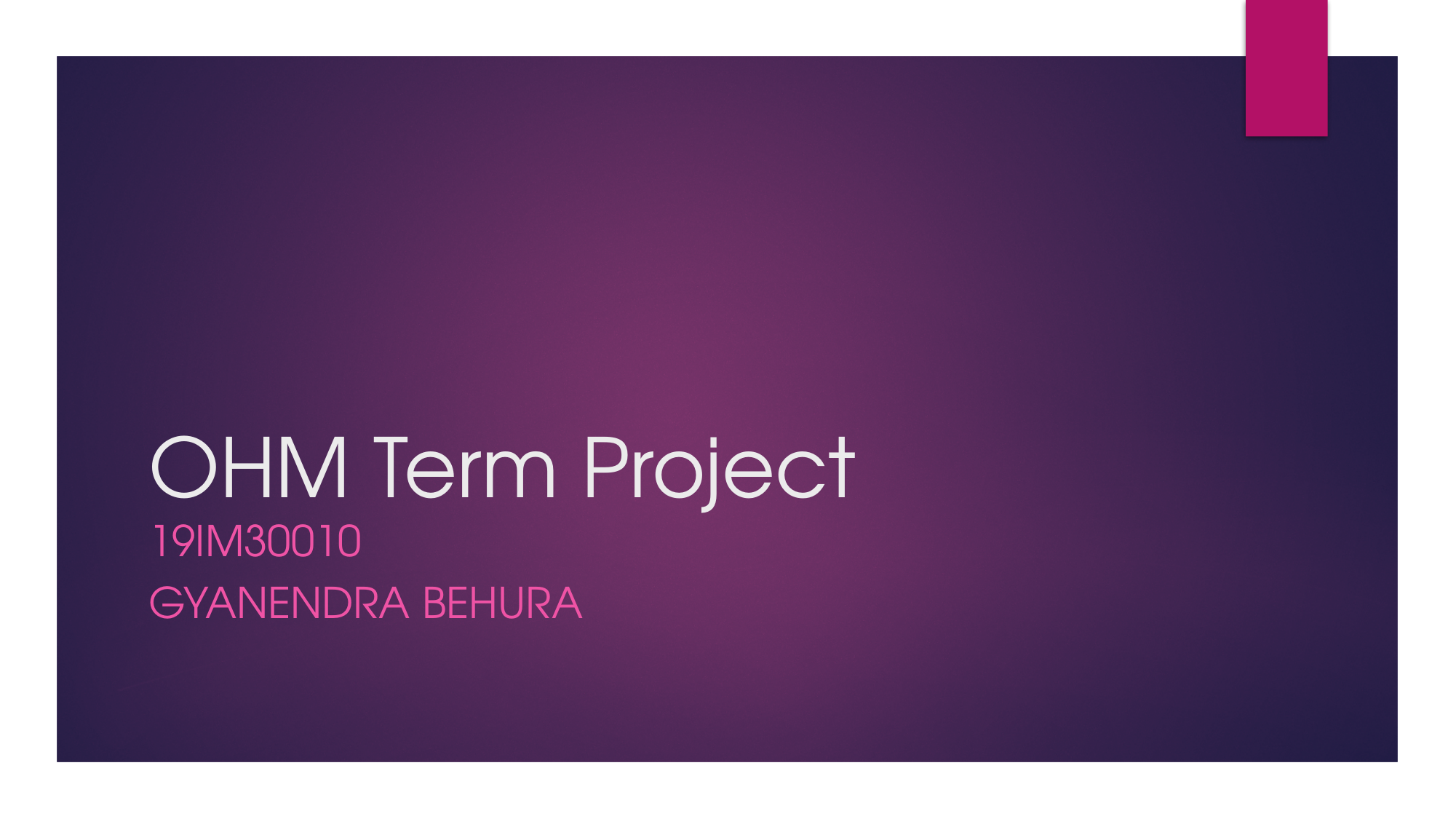

# OHM Term Project 19IM30010
Gyanendra Behura